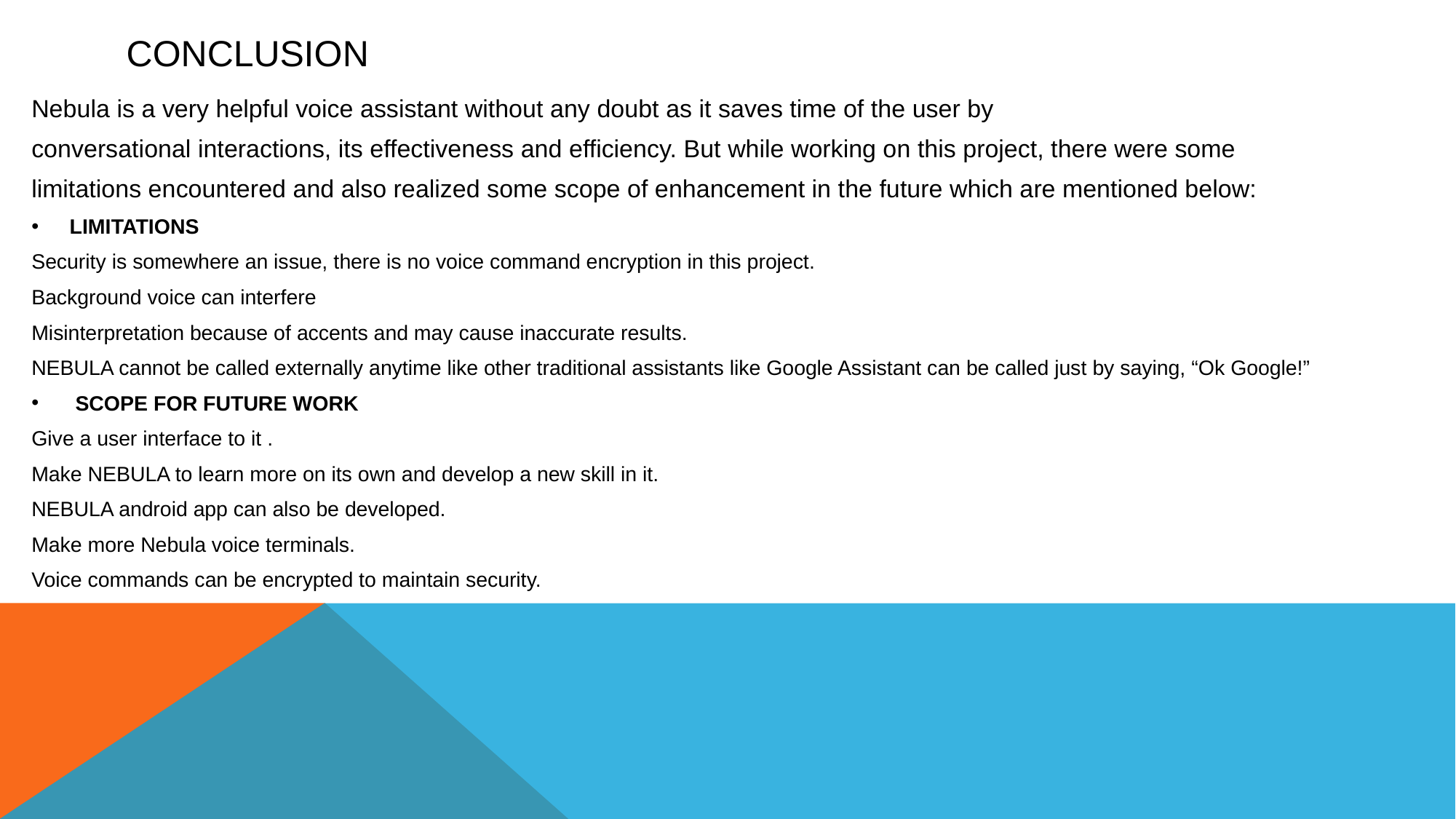

# Conclusion
Nebula is a very helpful voice assistant without any doubt as it saves time of the user by
conversational interactions, its effectiveness and efficiency. But while working on this project, there were some
limitations encountered and also realized some scope of enhancement in the future which are mentioned below:
LIMITATIONS
Security is somewhere an issue, there is no voice command encryption in this project.
Background voice can interfere
Misinterpretation because of accents and may cause inaccurate results.
NEBULA cannot be called externally anytime like other traditional assistants like Google Assistant can be called just by saying, “Ok Google!”
 SCOPE FOR FUTURE WORK
Give a user interface to it .
Make NEBULA to learn more on its own and develop a new skill in it.
NEBULA android app can also be developed.
Make more Nebula voice terminals.
Voice commands can be encrypted to maintain security.